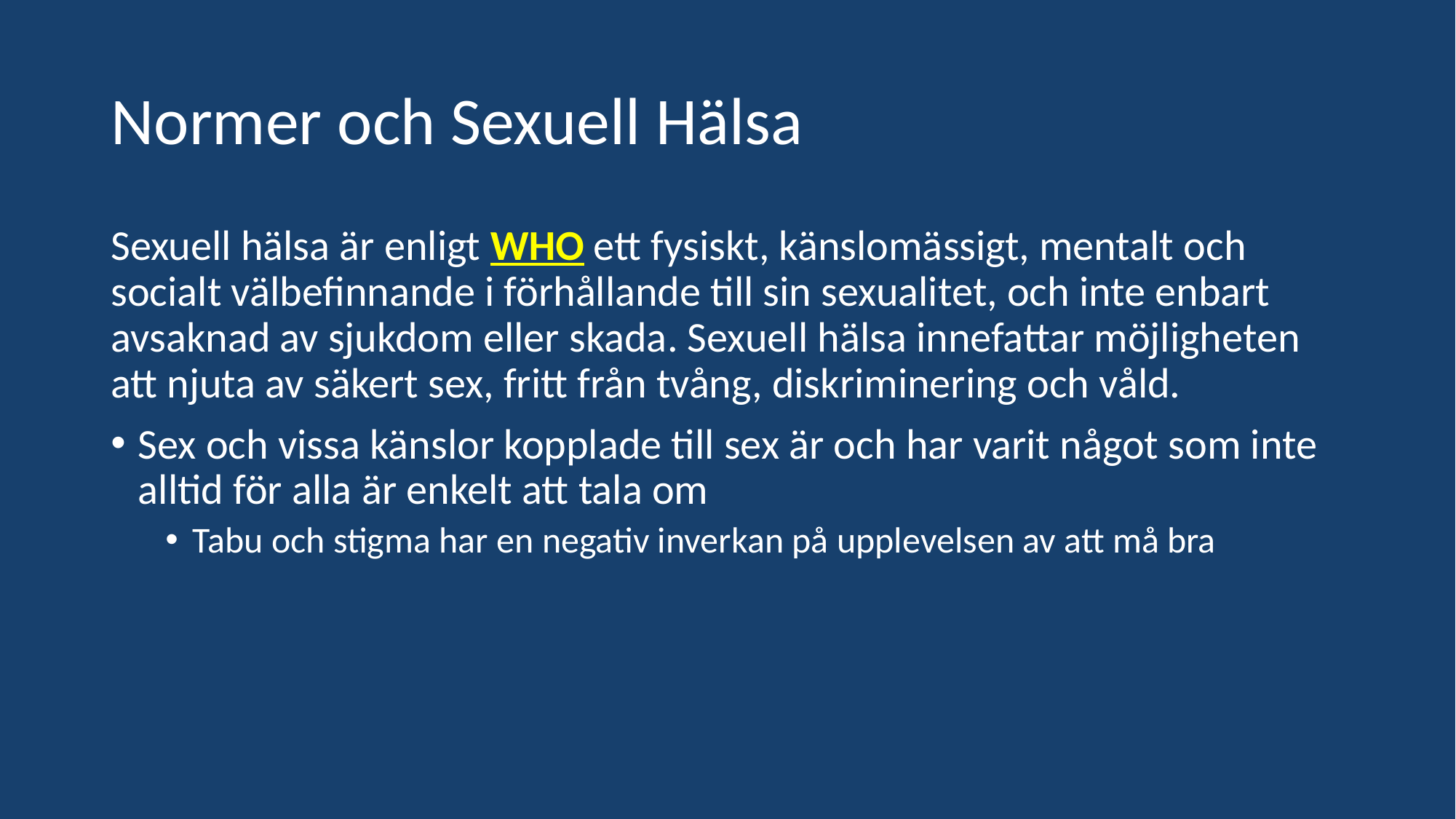

# Normer och Sexuell Hälsa
Sexuell hälsa är enligt WHO ett fysiskt, känslomässigt, mentalt och socialt välbefinnande i förhållande till sin sexualitet, och inte enbart avsaknad av sjukdom eller skada. Sexuell hälsa innefattar möjligheten att njuta av säkert sex, fritt från tvång, diskriminering och våld.
Sex och vissa känslor kopplade till sex är och har varit något som inte alltid för alla är enkelt att tala om
Tabu och stigma har en negativ inverkan på upplevelsen av att må bra